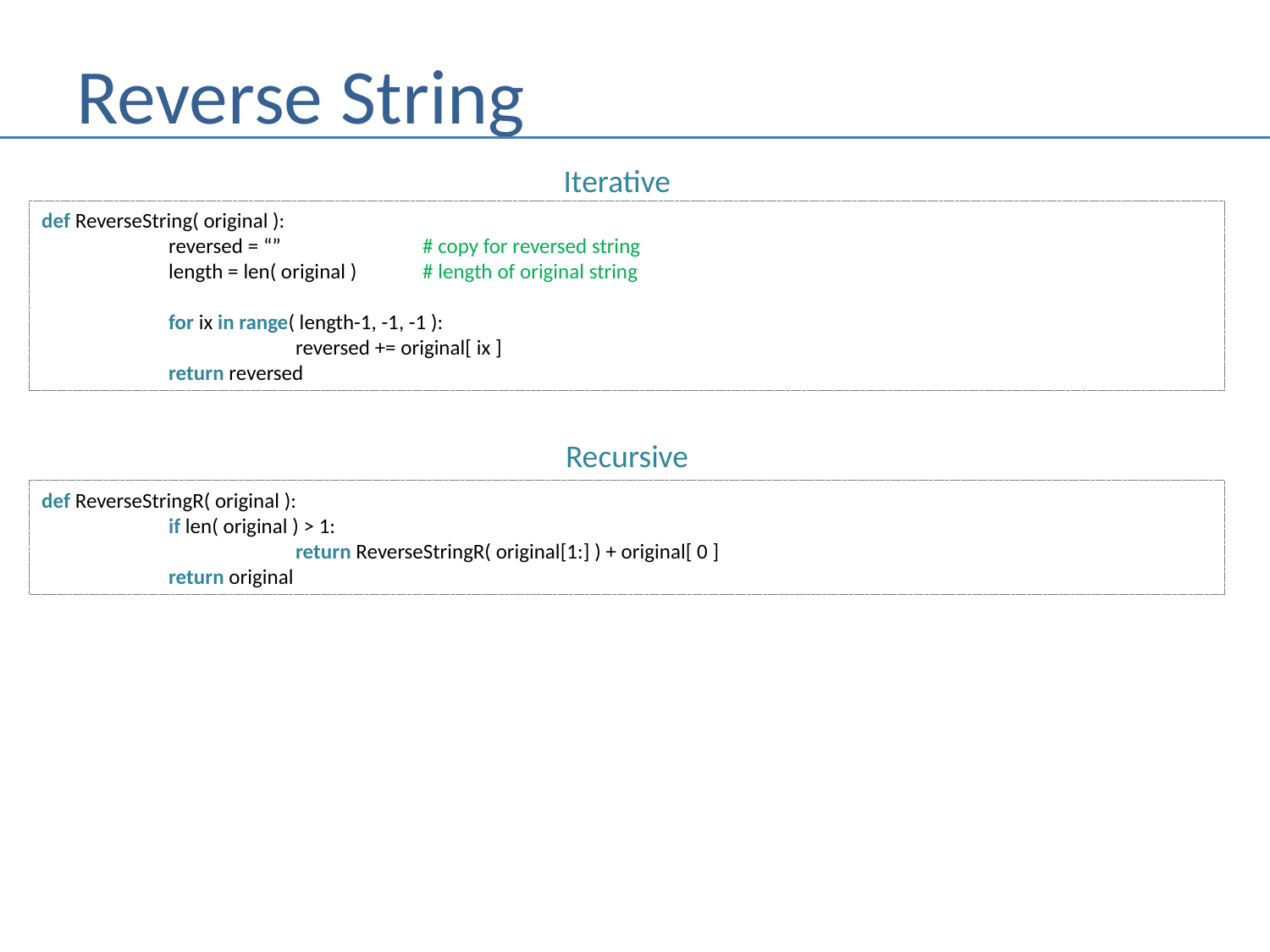

# Reverse String
Iterative
def ReverseString( original ):
	reversed = “”		# copy for reversed string
	length = len( original )	# length of original string

	for ix in range( length-1, -1, -1 ):
		reversed += original[ ix ]
	return reversed
Recursive
def ReverseStringR( original ):
	if len( original ) > 1:
		return ReverseStringR( original[1:] ) + original[ 0 ]
	return original